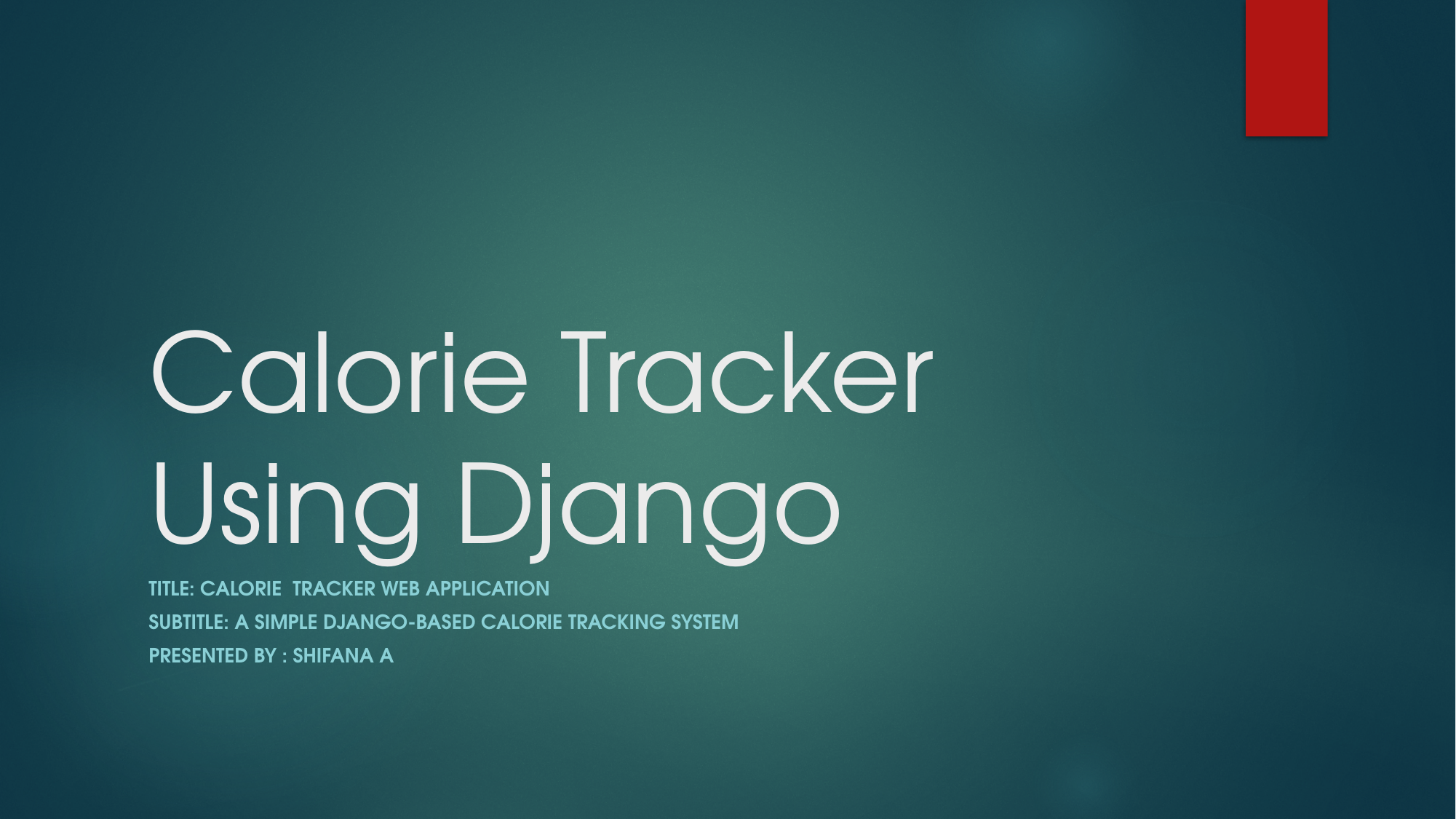

# Calorie Tracker Using Django
Title: Calorie  Tracker Web Application
Subtitle: A Simple Django-based Calorie Tracking System
Presented by : Shifana A